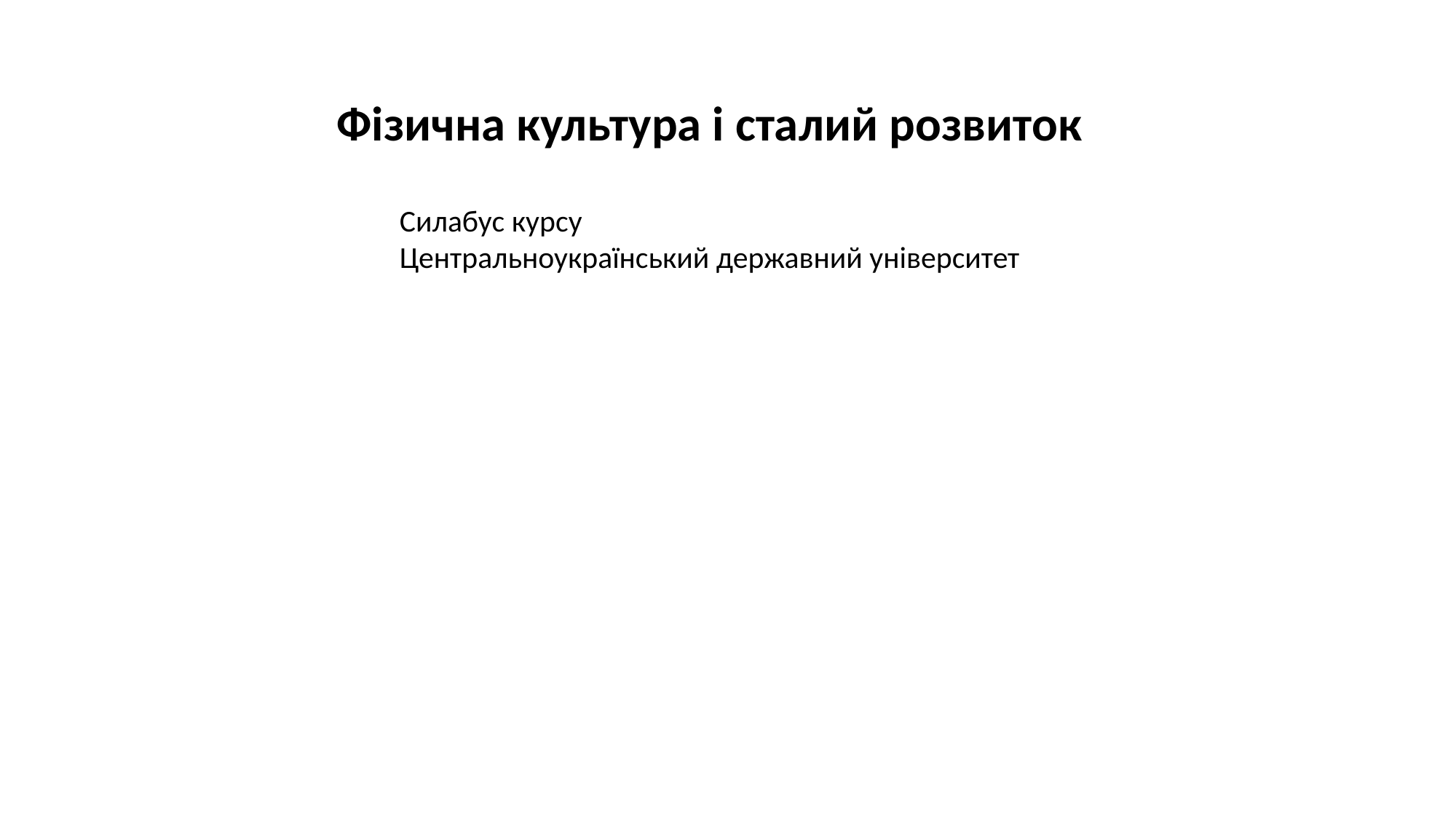

#

Фізична культура і сталий розвиток

Силабус курсу
Центральноукраїнський державний університет